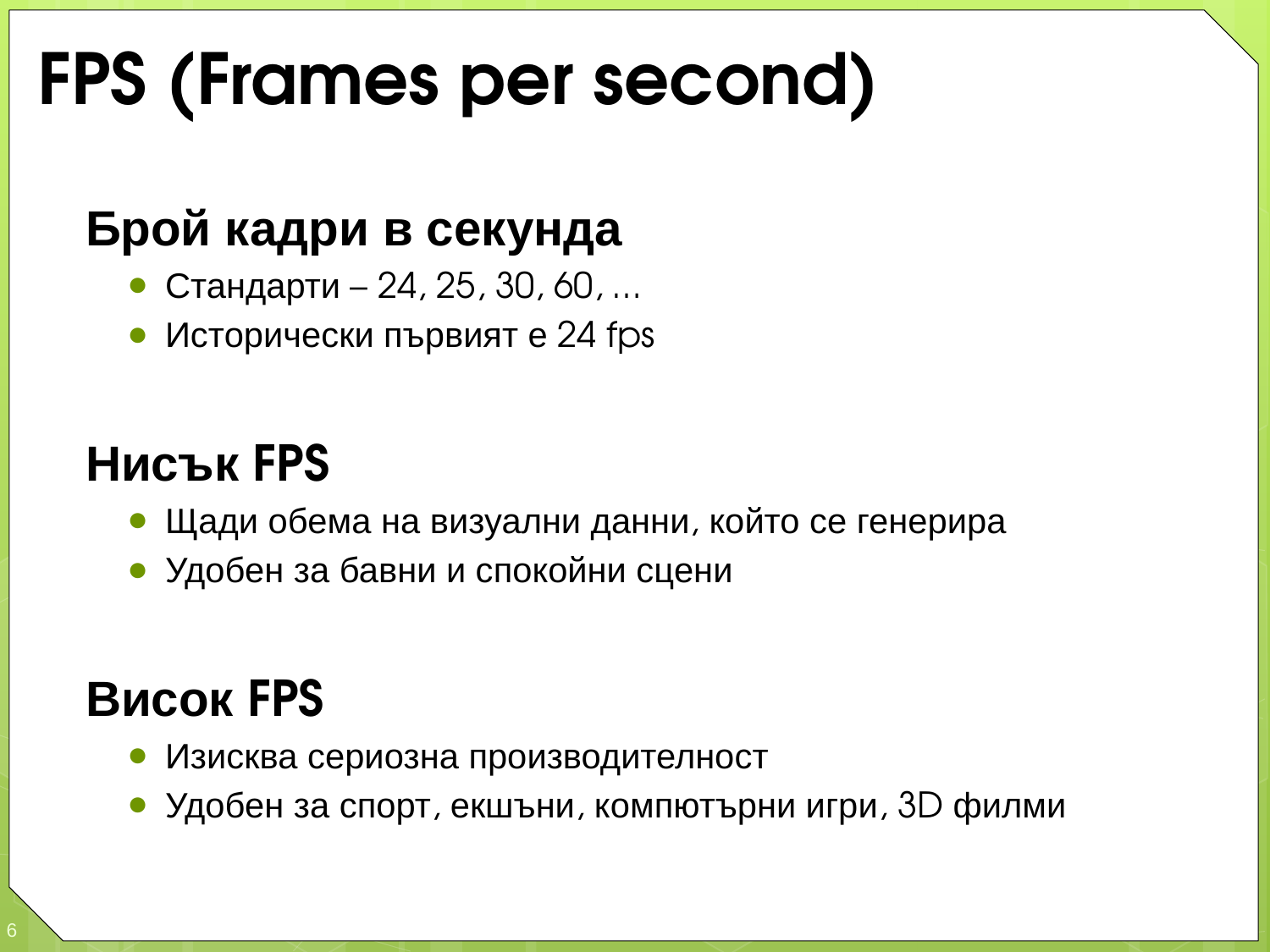

# FPS (Frames per second)
Брой кадри в секунда
Стандарти – 24, 25, 30, 60, …
Исторически първият е 24 fps

Нисък FPS
Щади обема на визуални данни, който се генерира
Удобен за бавни и спокойни сцени

Висок FPS
Изисква сериозна производителност
Удобен за спорт, екшъни, компютърни игри, 3D филми